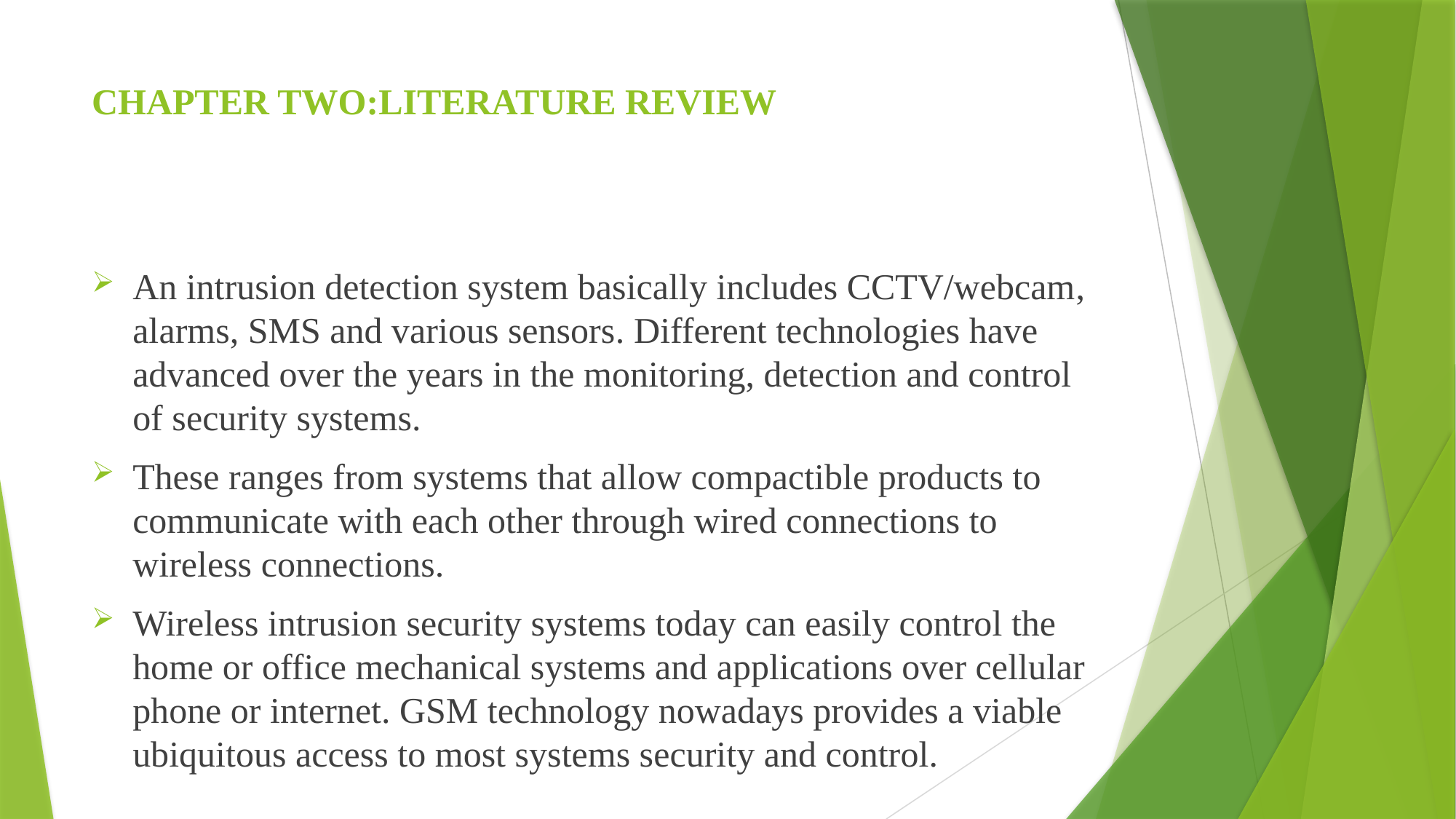

# CHAPTER TWO:LITERATURE REVIEW
An intrusion detection system basically includes CCTV/webcam, alarms, SMS and various sensors. Different technologies have advanced over the years in the monitoring, detection and control of security systems.
These ranges from systems that allow compactible products to communicate with each other through wired connections to wireless connections.
Wireless intrusion security systems today can easily control the home or office mechanical systems and applications over cellular phone or internet. GSM technology nowadays provides a viable ubiquitous access to most systems security and control.